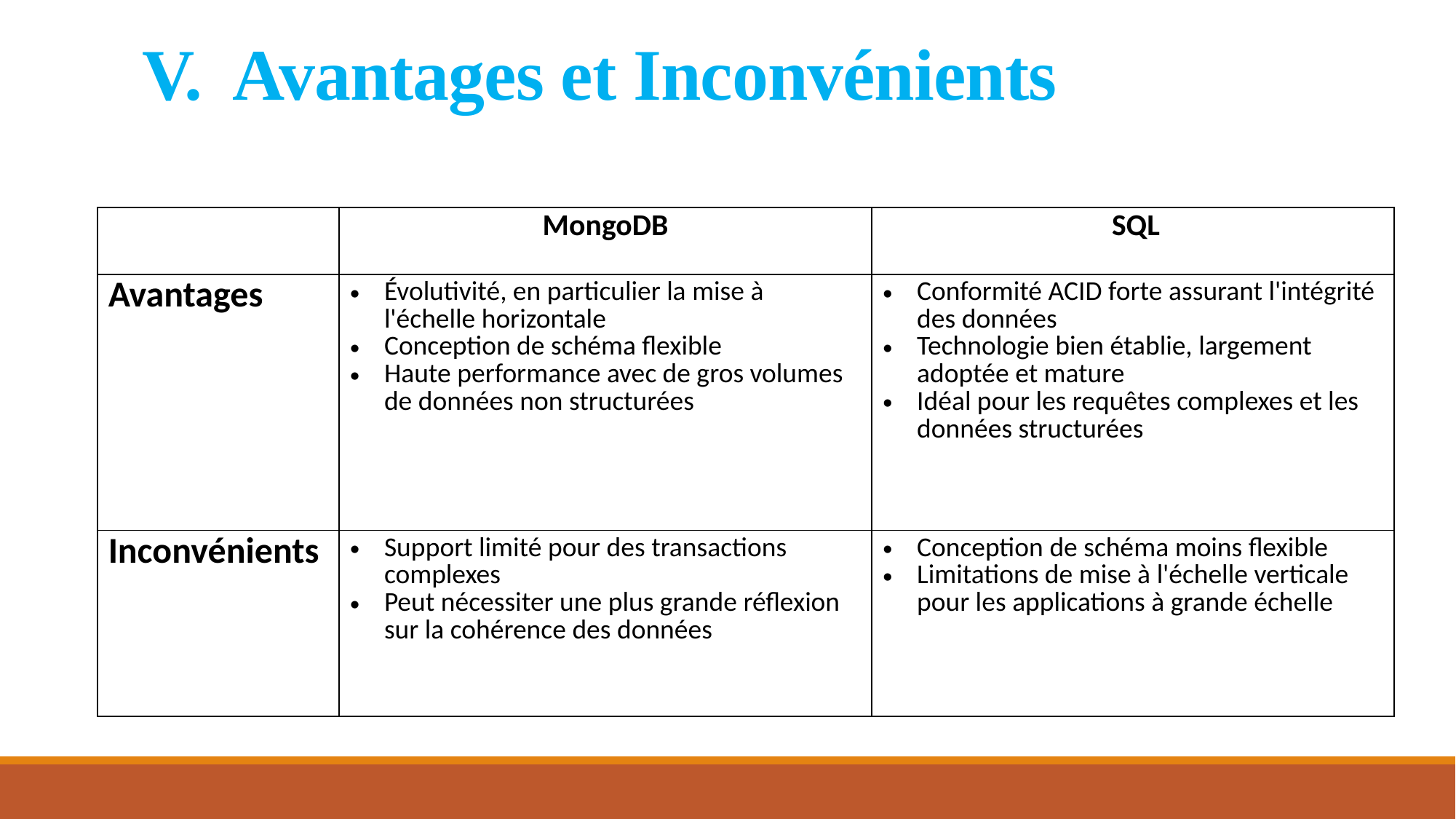

# V.  Avantages et Inconvénients
|  | MongoDB | SQL |
| --- | --- | --- |
| Avantages | Évolutivité, en particulier la mise à l'échelle horizontale Conception de schéma flexible Haute performance avec de gros volumes de données non structurées | Conformité ACID forte assurant l'intégrité des données Technologie bien établie, largement adoptée et mature Idéal pour les requêtes complexes et les données structurées |
| Inconvénients | Support limité pour des transactions complexes Peut nécessiter une plus grande réflexion sur la cohérence des données | Conception de schéma moins flexible Limitations de mise à l'échelle verticale pour les applications à grande échelle |